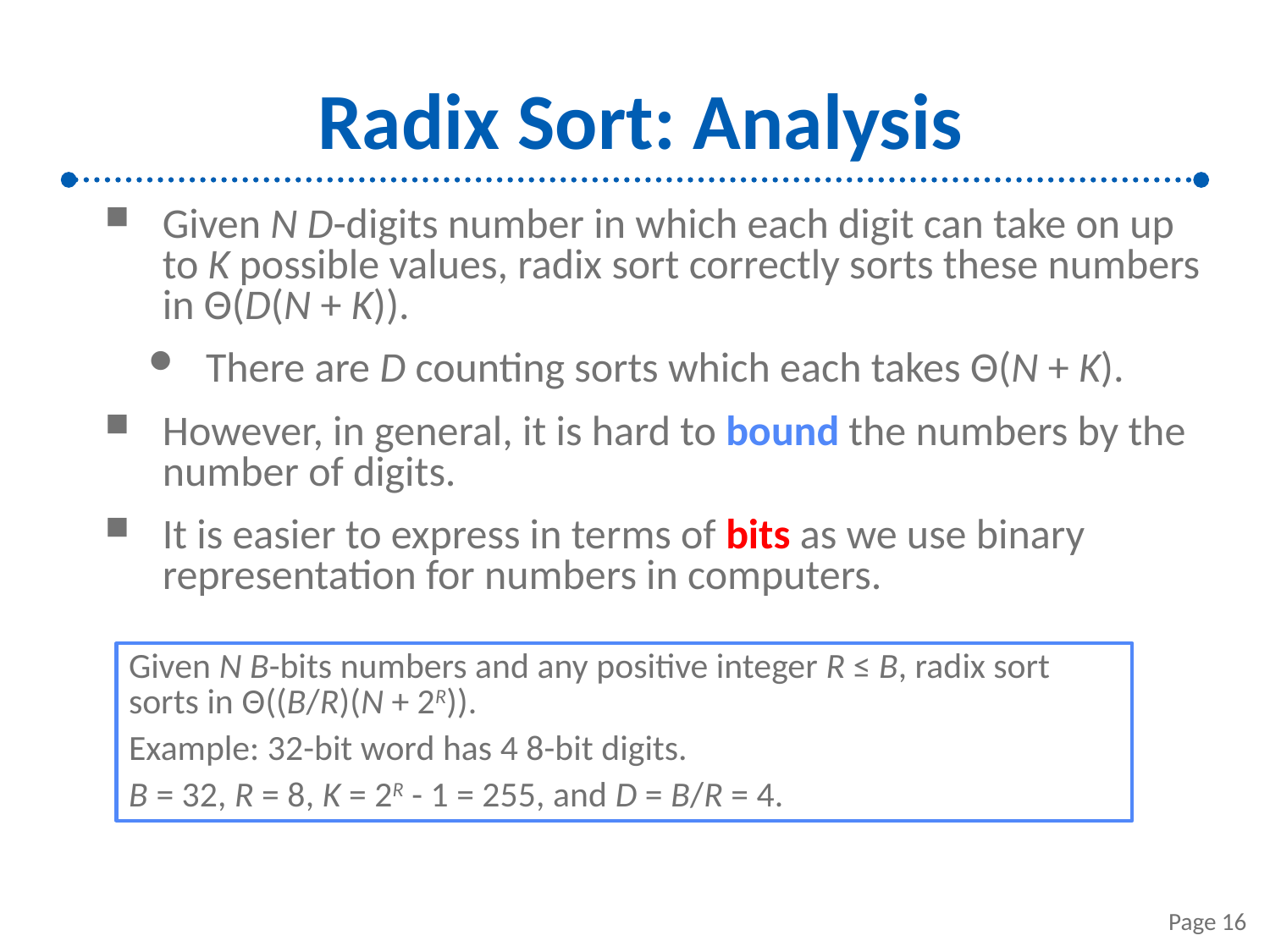

# Radix Sort: Analysis
Given N D-digits number in which each digit can take on up to K possible values, radix sort correctly sorts these numbers in Θ(D(N + K)).
There are D counting sorts which each takes Θ(N + K).
However, in general, it is hard to bound the numbers by the number of digits.
It is easier to express in terms of bits as we use binary representation for numbers in computers.

Given N B-bits numbers and any positive integer R ≤ B, radix sort sorts in Θ((B/R)(N + 2R)).
Example: 32-bit word has 4 8-bit digits.
B = 32, R = 8, K = 2R - 1 = 255, and D = B/R = 4.
Page 16